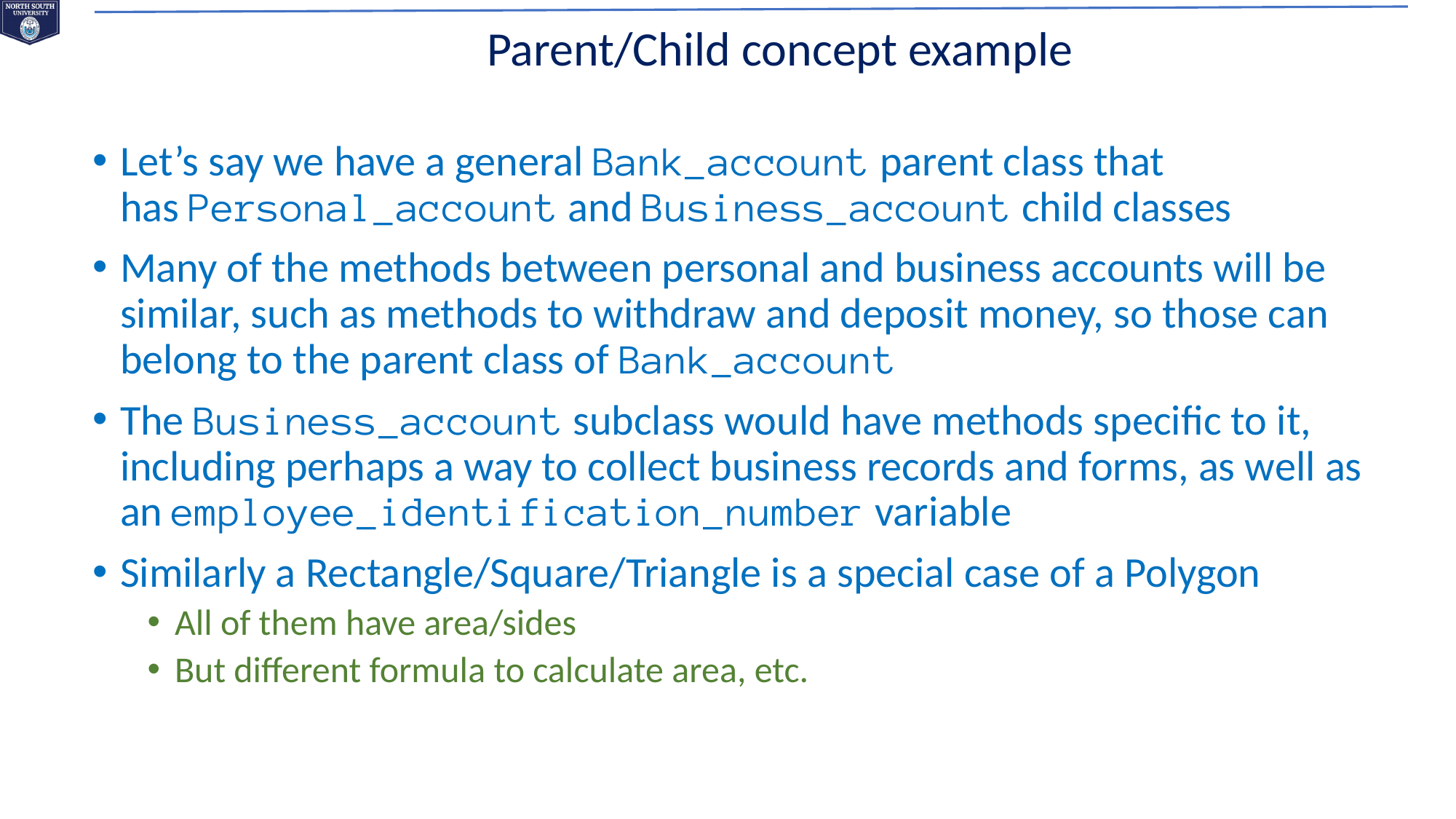

# Parent/Child concept example
Let’s say we have a general Bank_account parent class that has Personal_account and Business_account child classes
Many of the methods between personal and business accounts will be similar, such as methods to withdraw and deposit money, so those can belong to the parent class of Bank_account
The Business_account subclass would have methods specific to it, including perhaps a way to collect business records and forms, as well as an employee_identification_number variable
Similarly a Rectangle/Square/Triangle is a special case of a Polygon
All of them have area/sides
But different formula to calculate area, etc.